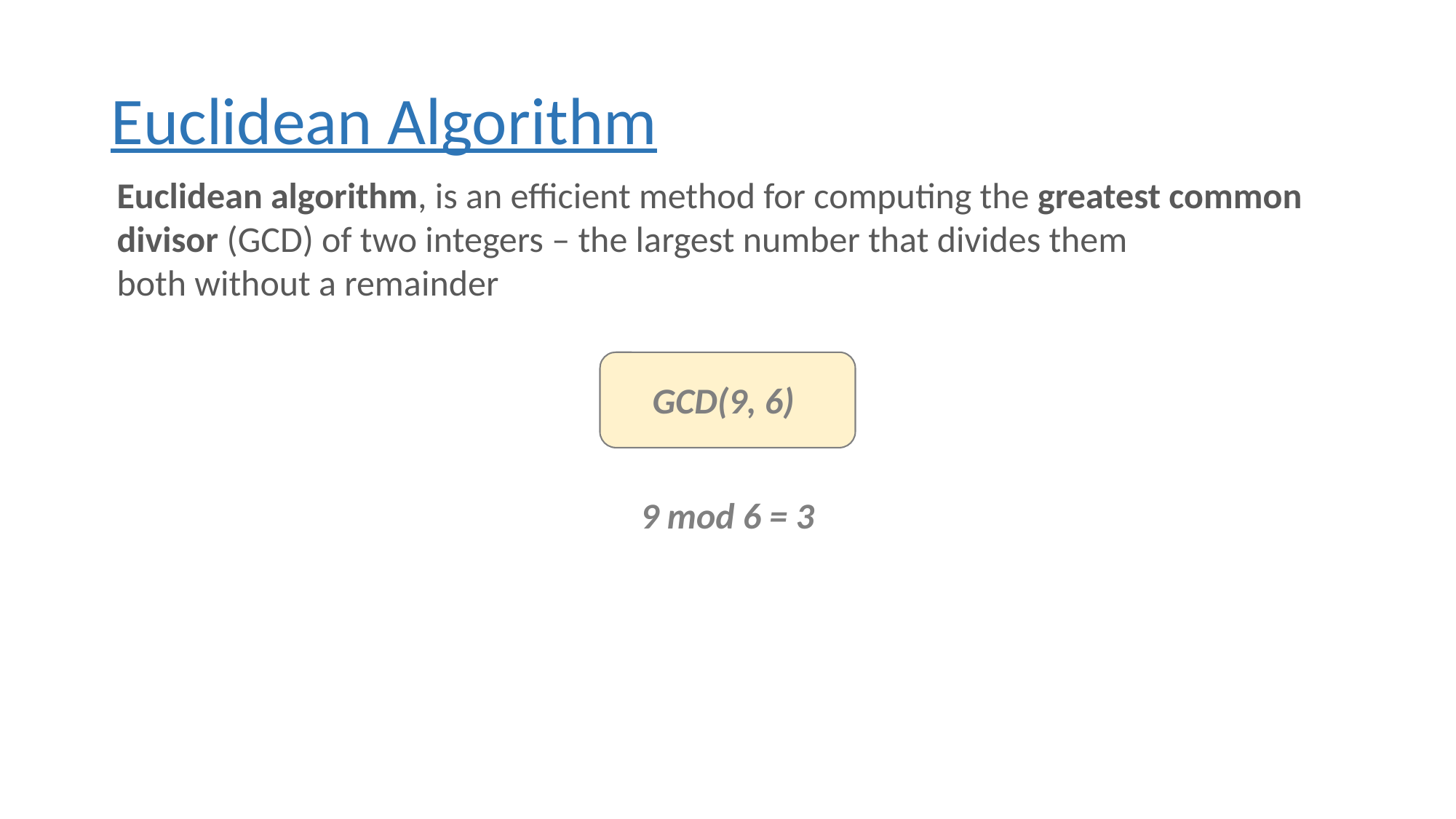

# Euclidean Algorithm
Euclidean algorithm, is an efficient method for computing the greatest common
divisor (GCD) of two integers – the largest number that divides them
both without a remainder

GCD(9, 6)
9 mod 6 = 3